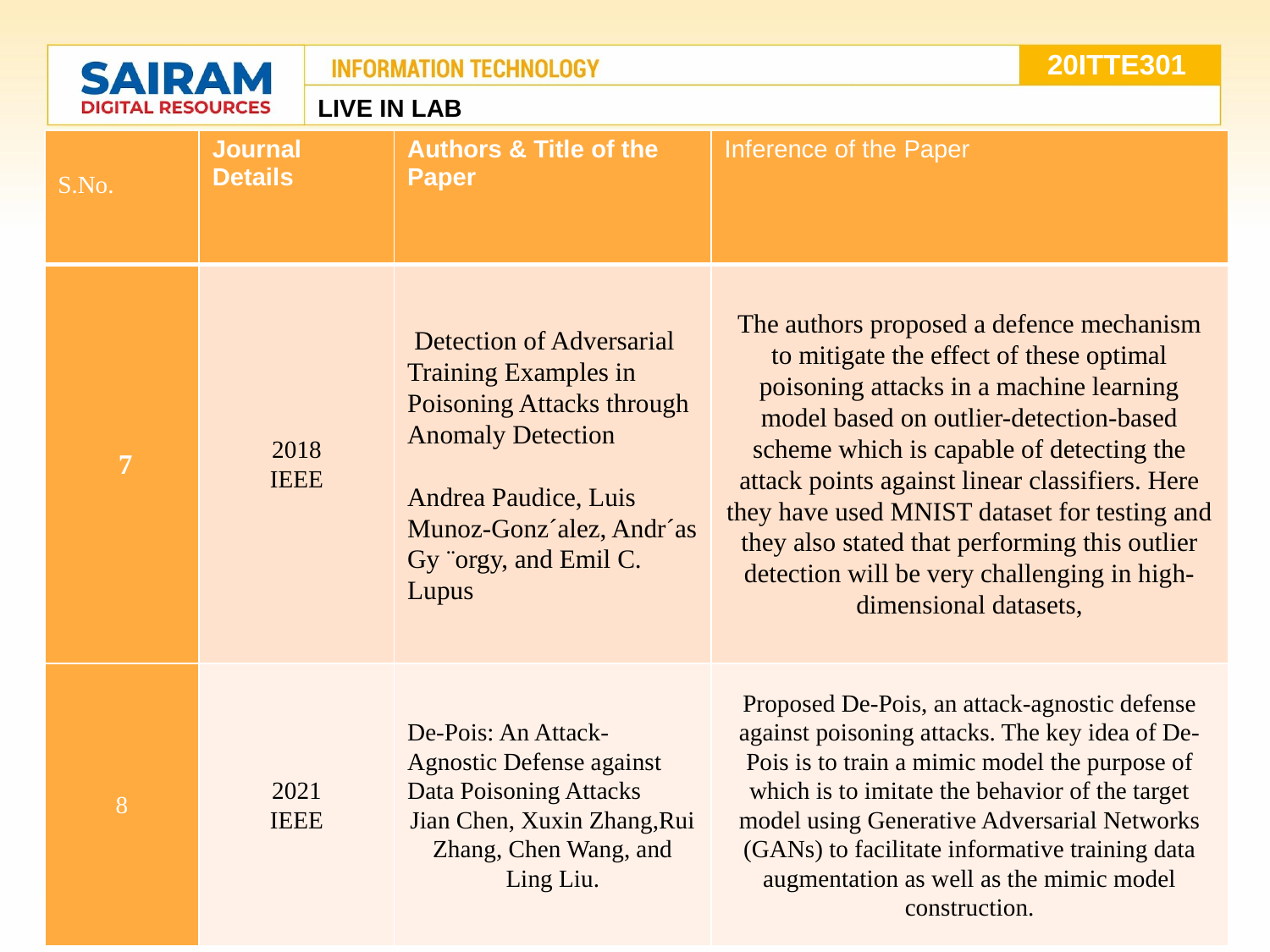

20ITTE301

LIVE IN LAB

| S.No. | Journal Details | Authors & Title of the Paper | Inference of the Paper |
| --- | --- | --- | --- |
| 7 | 2018 IEEE | Detection of Adversarial Training Examples in Poisoning Attacks through Anomaly Detection Andrea Paudice, Luis Munoz-Gonz´alez, Andr´as Gy ¨orgy, and Emil C. Lupus | The authors proposed a defence mechanism to mitigate the effect of these optimal poisoning attacks in a machine learning model based on outlier-detection-based scheme which is capable of detecting the attack points against linear classifiers. Here they have used MNIST dataset for testing and they also stated that performing this outlier detection will be very challenging in high-dimensional datasets, |
| 8 | 2021 IEEE | De-Pois: An Attack-Agnostic Defense against Data Poisoning Attacks Jian Chen, Xuxin Zhang,Rui Zhang, Chen Wang, and Ling Liu. | Proposed De-Pois, an attack-agnostic defense against poisoning attacks. The key idea of De-Pois is to train a mimic model the purpose of which is to imitate the behavior of the target model using Generative Adversarial Networks (GANs) to facilitate informative training data augmentation as well as the mimic model construction. |
Literature Review
#